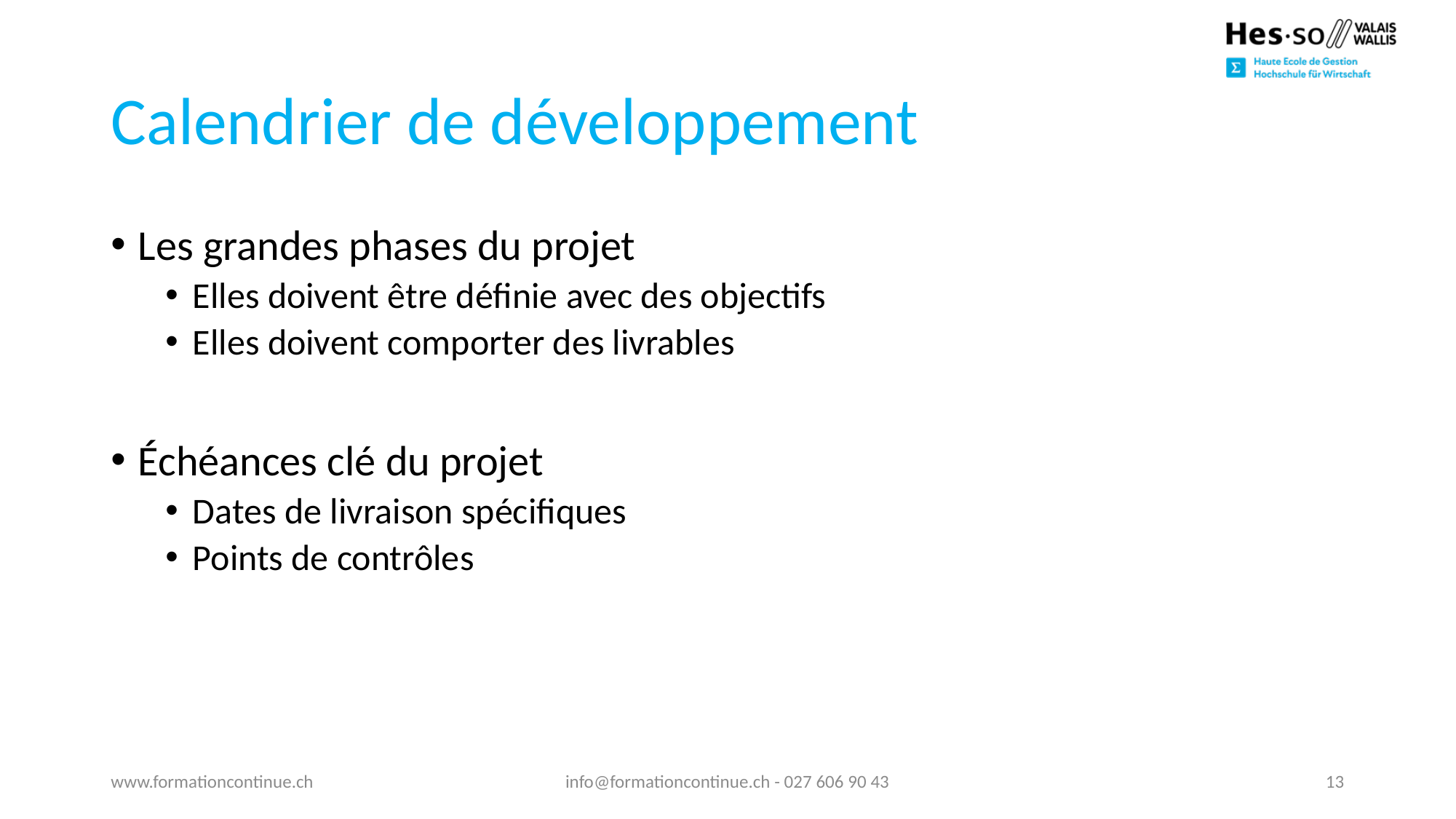

# Calendrier de développement
Les grandes phases du projet
Elles doivent être définie avec des objectifs
Elles doivent comporter des livrables

Échéances clé du projet
Dates de livraison spécifiques
Points de contrôles

www.formationcontinue.ch
info@formationcontinue.ch - 027 606 90 43
13